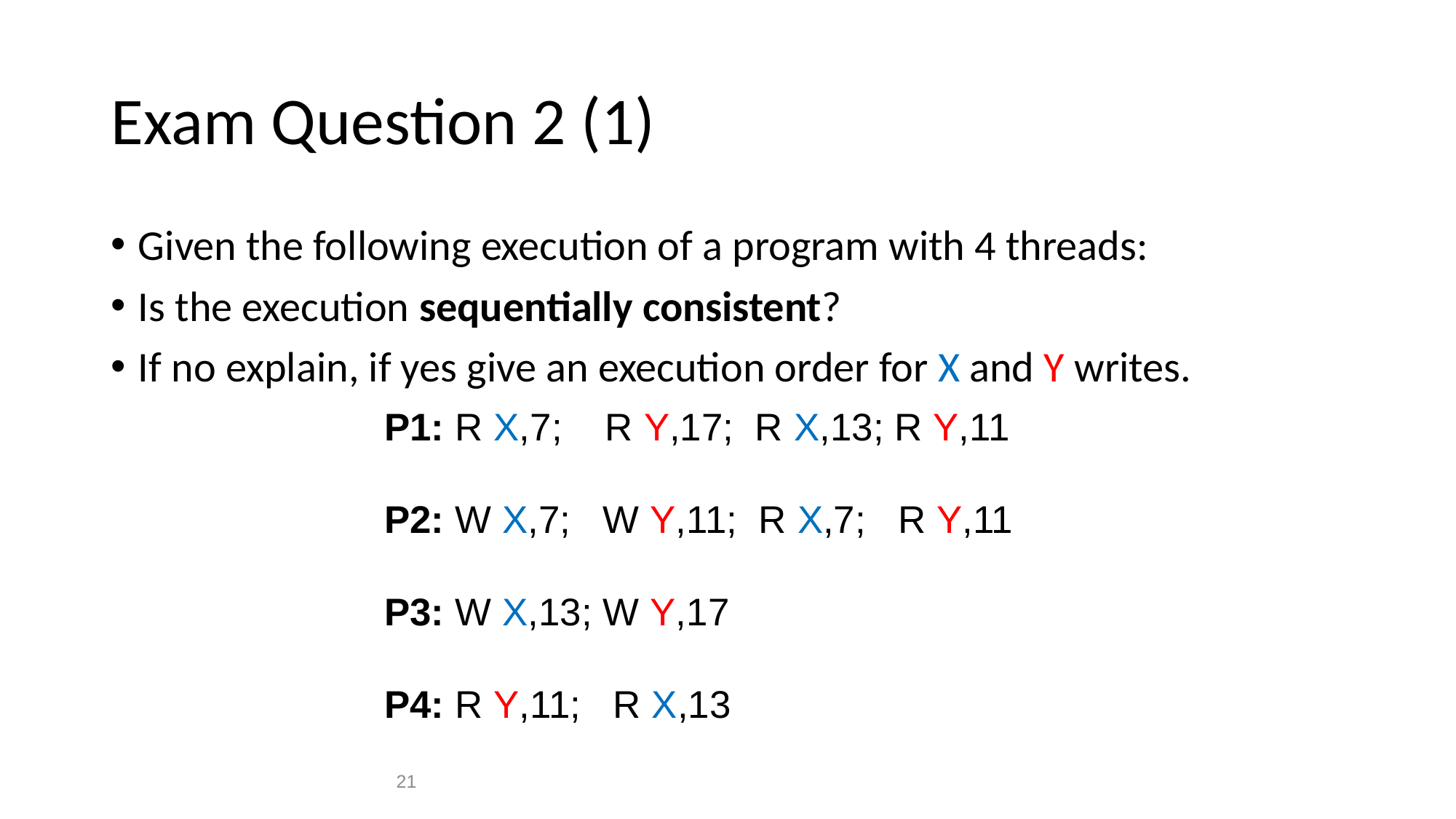

# Exam Question 2 (1)
Given the following execution of a program with 4 threads:
Is the execution sequentially consistent?
If no explain, if yes give an execution order for X and Y writes.
P1: R X,7;    R Y,17;  R X,13; R Y,11

P2: W X,7;   W Y,11;  R X,7;   R Y,11

P3: W X,13; W Y,17

P4: R Y,11;   R X,13
21